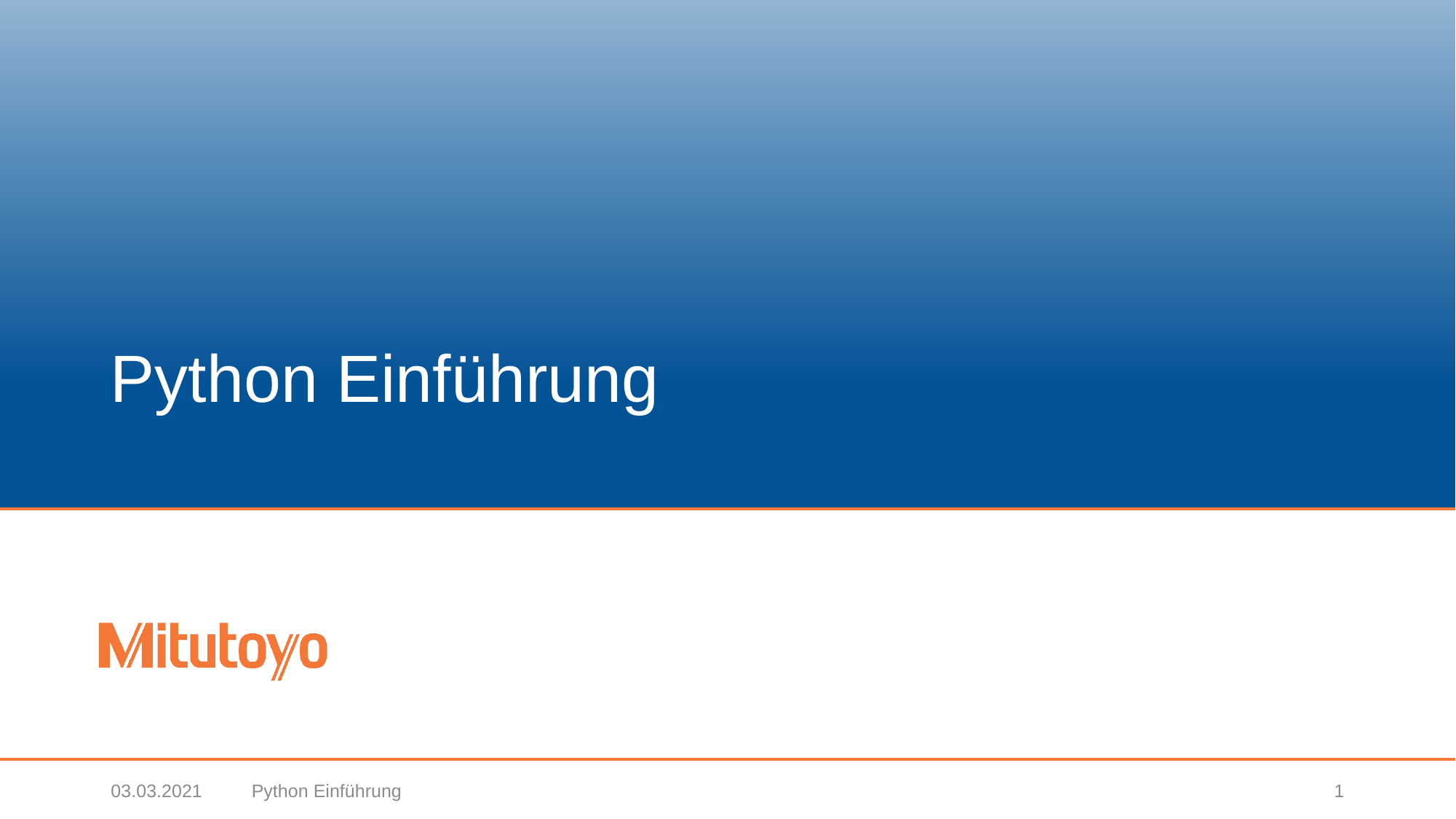

# Python Einführung

03.03.2021
Python Einführung
1